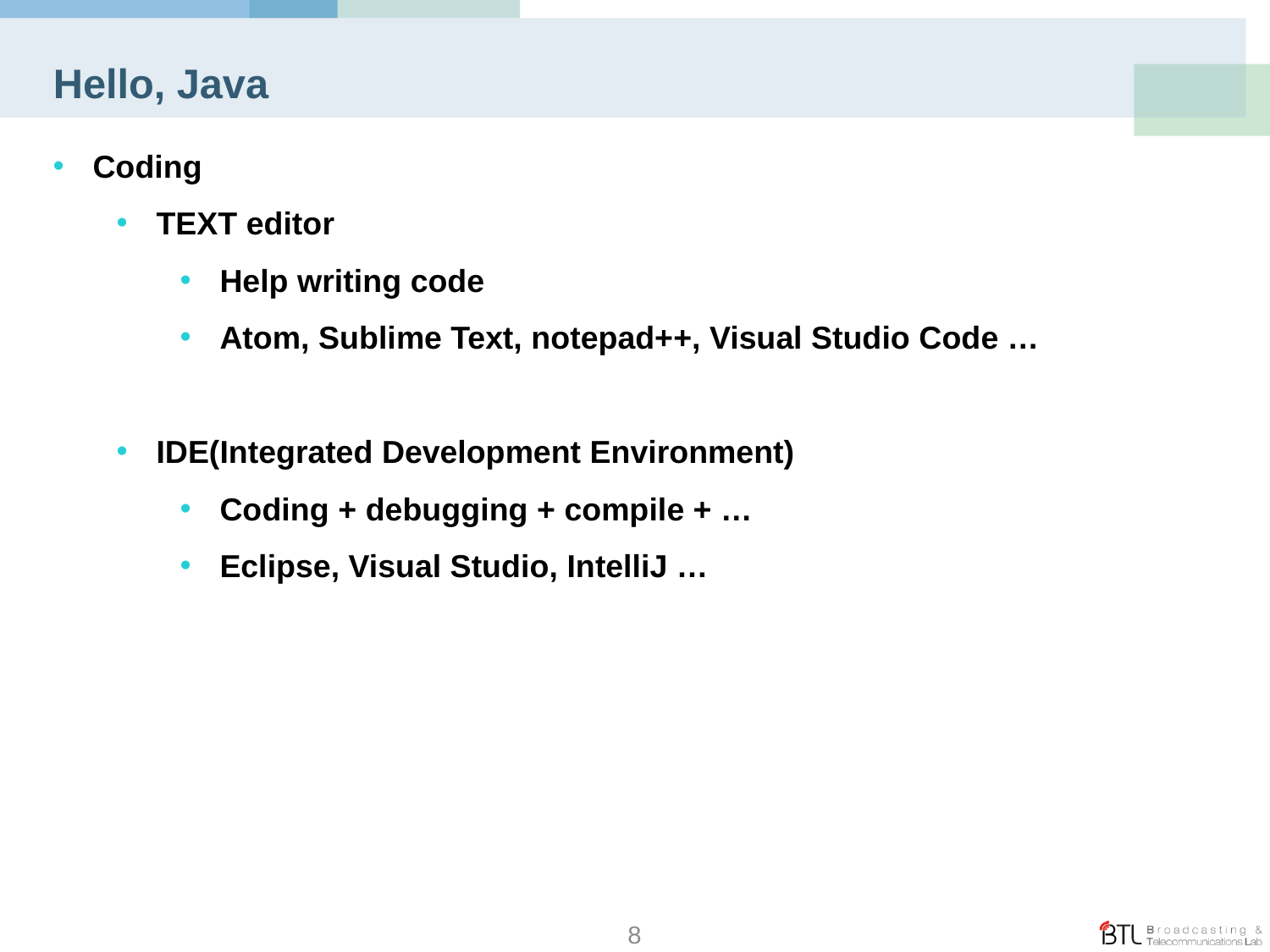

# Hello, Java
Coding
TEXT editor
Help writing code
Atom, Sublime Text, notepad++, Visual Studio Code …

IDE(Integrated Development Environment)
Coding + debugging + compile + …
Eclipse, Visual Studio, IntelliJ …
8